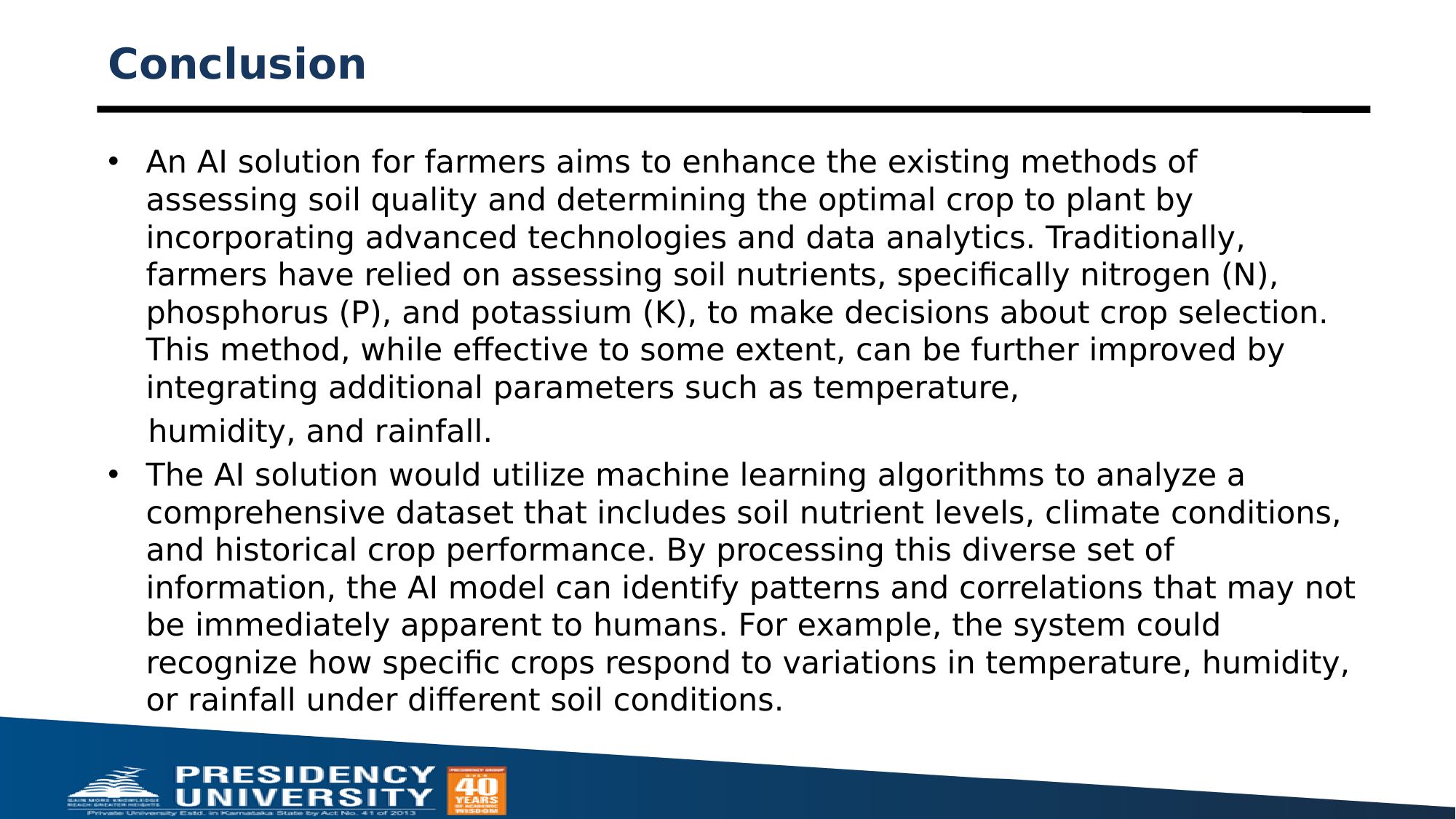

# Conclusion
An AI solution for farmers aims to enhance the existing methods of assessing soil quality and determining the optimal crop to plant by incorporating advanced technologies and data analytics. Traditionally, farmers have relied on assessing soil nutrients, specifically nitrogen (N), phosphorus (P), and potassium (K), to make decisions about crop selection. This method, while effective to some extent, can be further improved by integrating additional parameters such as temperature,
    humidity, and rainfall.
The AI solution would utilize machine learning algorithms to analyze a comprehensive dataset that includes soil nutrient levels, climate conditions, and historical crop performance. By processing this diverse set of information, the AI model can identify patterns and correlations that may not be immediately apparent to humans. For example, the system could recognize how specific crops respond to variations in temperature, humidity, or rainfall under different soil conditions.